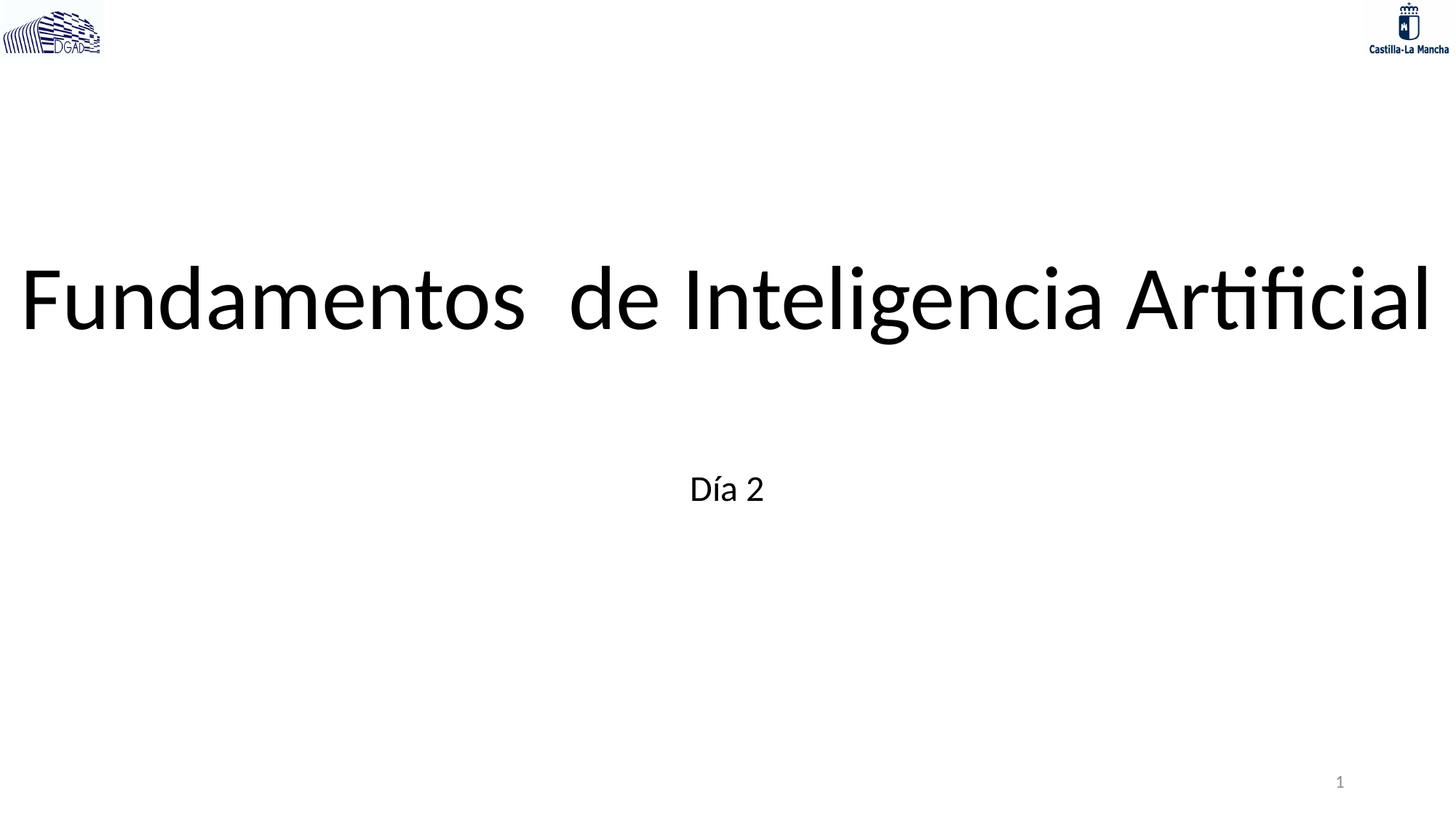

Fundamentos  de Inteligencia Artificial
Día 2
1